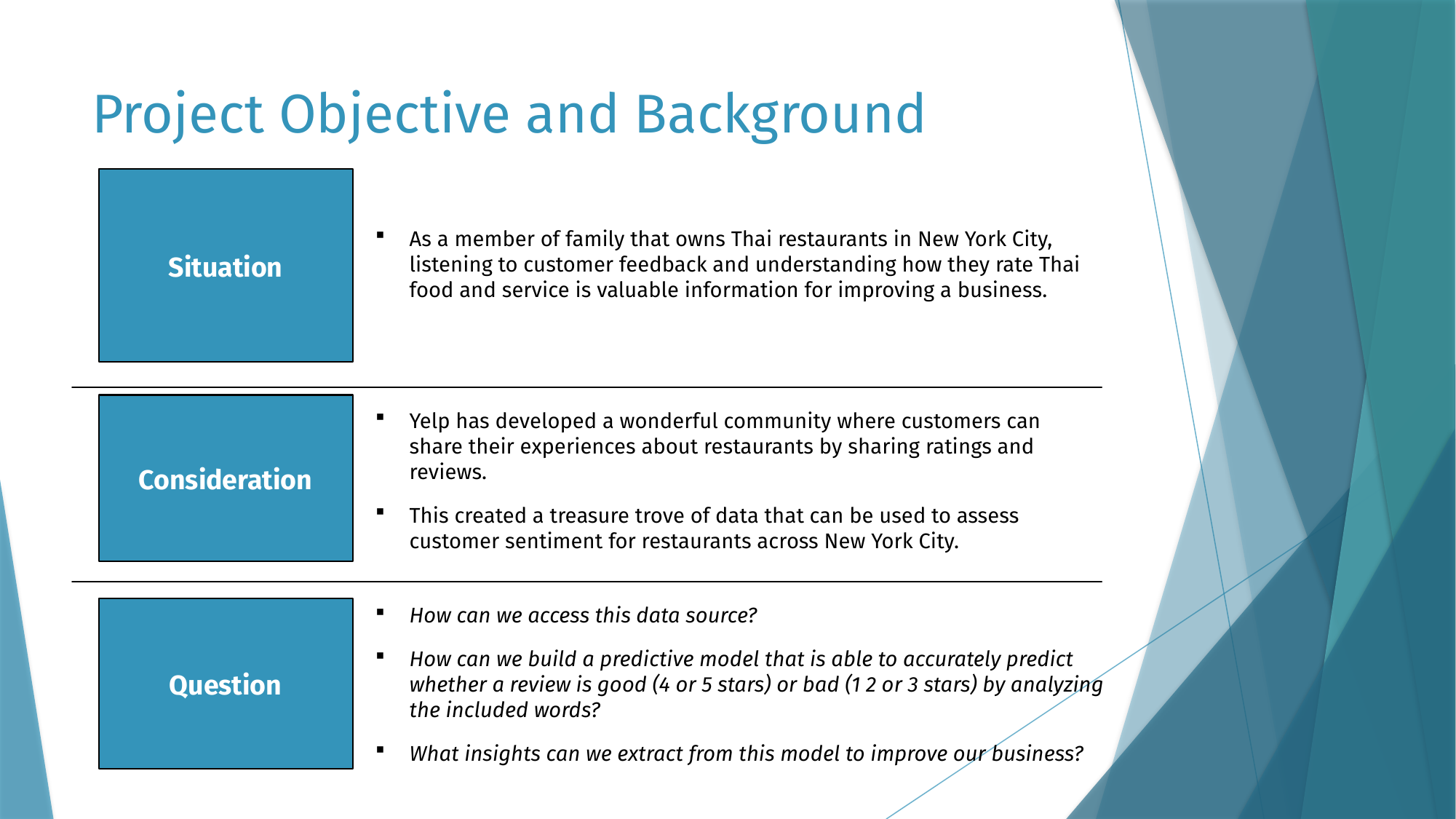

# Project Objective and Background
As a member of family that owns Thai restaurants in New York City, listening to customer feedback and understanding how they rate Thai food and service is valuable information for improving a business.
Situation
Consideration
Yelp has developed a wonderful community where customers can share their experiences about restaurants by sharing ratings and reviews.
This created a treasure trove of data that can be used to assess customer sentiment for restaurants across New York City.
How can we access this data source?
How can we build a predictive model that is able to accurately predict whether a review is good (4 or 5 stars) or bad (1 2 or 3 stars) by analyzing the included words?
What insights can we extract from this model to improve our business?
Question